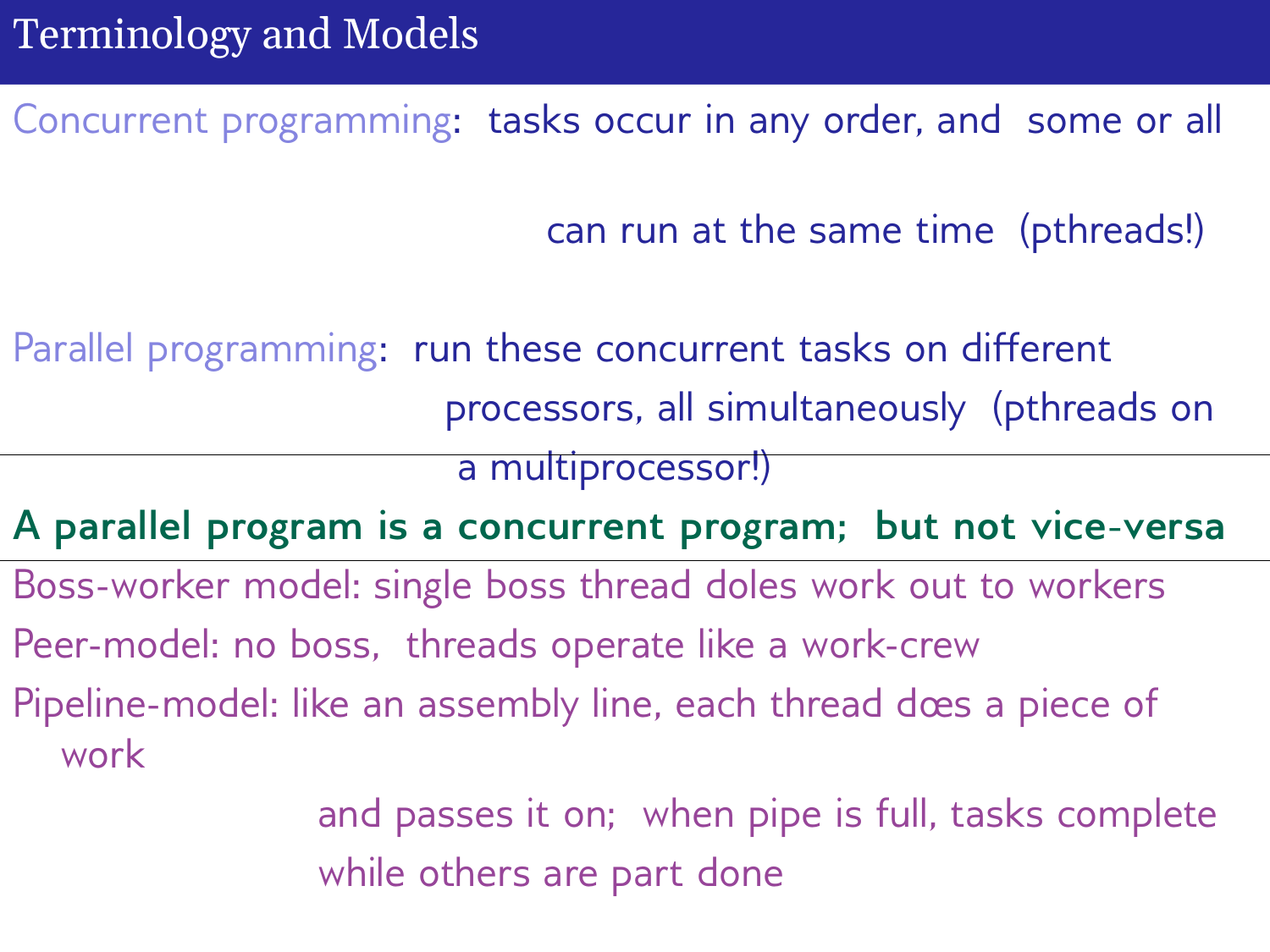

# Terminology and Models
Concurrent programming:  tasks occur in any order, and  some or all
                                          can run at the same time  (pthreads!)

Parallel programming:  run these concurrent tasks on different
                                  processors, all simultaneously  (pthreads on
                                   a multiprocessor!)
A parallel program is a concurrent program;  but not vice-versa
Boss-worker model: single boss thread doles work out to workers
Peer-model: no boss,  threads operate like a work-crew
Pipeline-model: like an assembly line, each thread does a piece of work
                        and passes it on;  when pipe is full, tasks complete
                        while others are part done